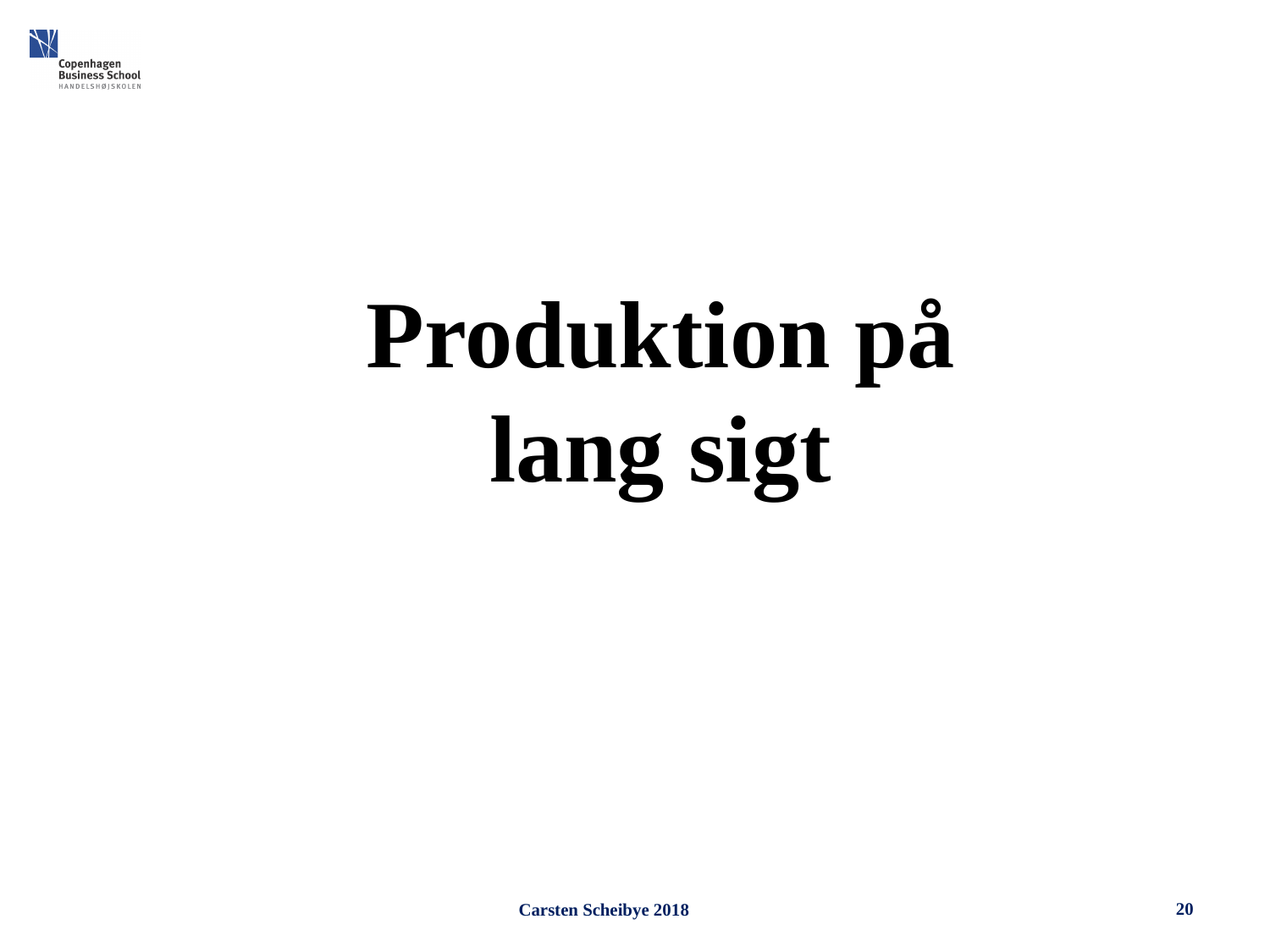

Produktion på
lang sigt
20
Carsten Scheibye 2018